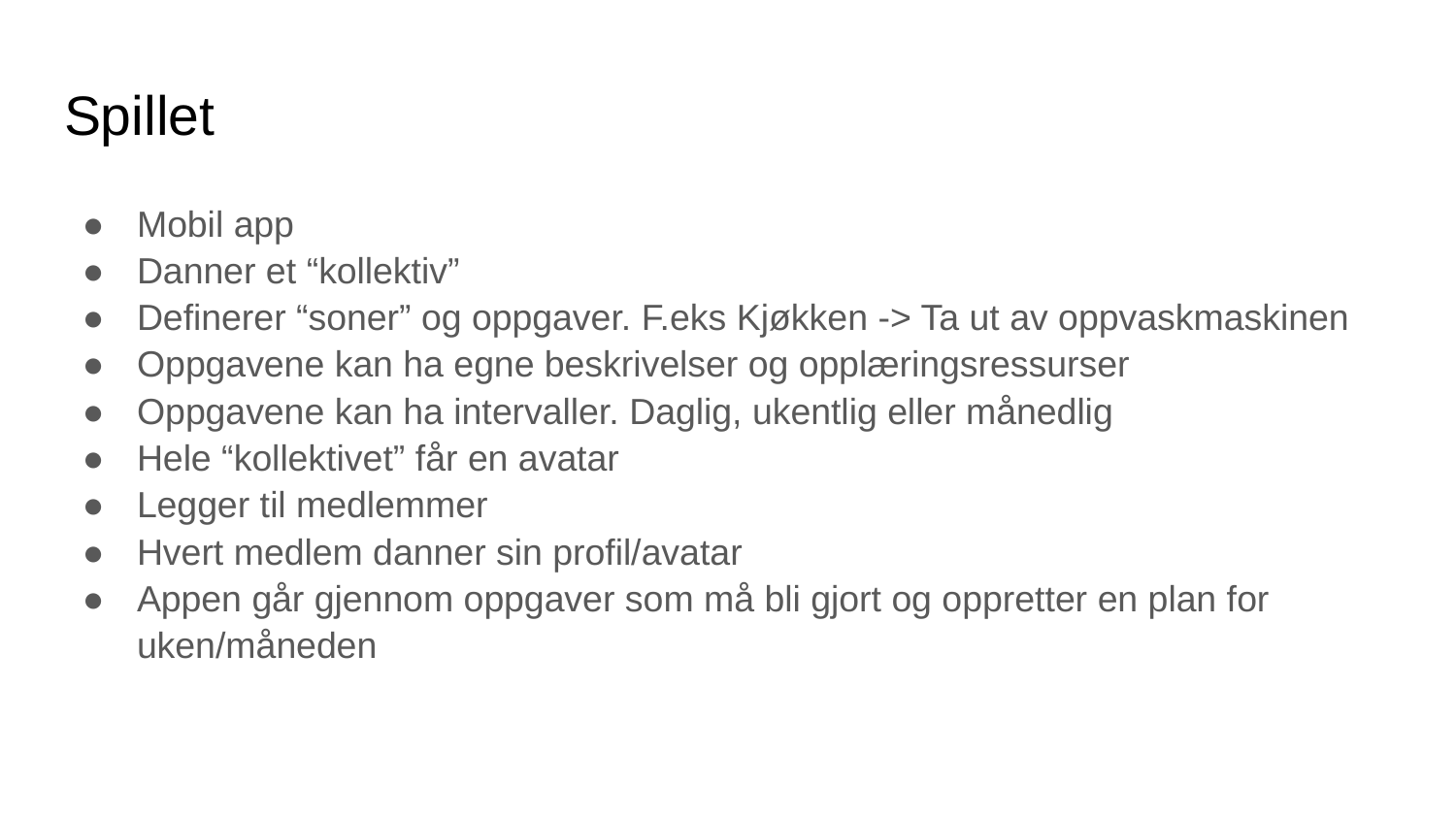

# Spillet
Mobil app
Danner et “kollektiv”
Definerer “soner” og oppgaver. F.eks Kjøkken -> Ta ut av oppvaskmaskinen
Oppgavene kan ha egne beskrivelser og opplæringsressurser
Oppgavene kan ha intervaller. Daglig, ukentlig eller månedlig
Hele “kollektivet” får en avatar
Legger til medlemmer
Hvert medlem danner sin profil/avatar
Appen går gjennom oppgaver som må bli gjort og oppretter en plan for uken/måneden